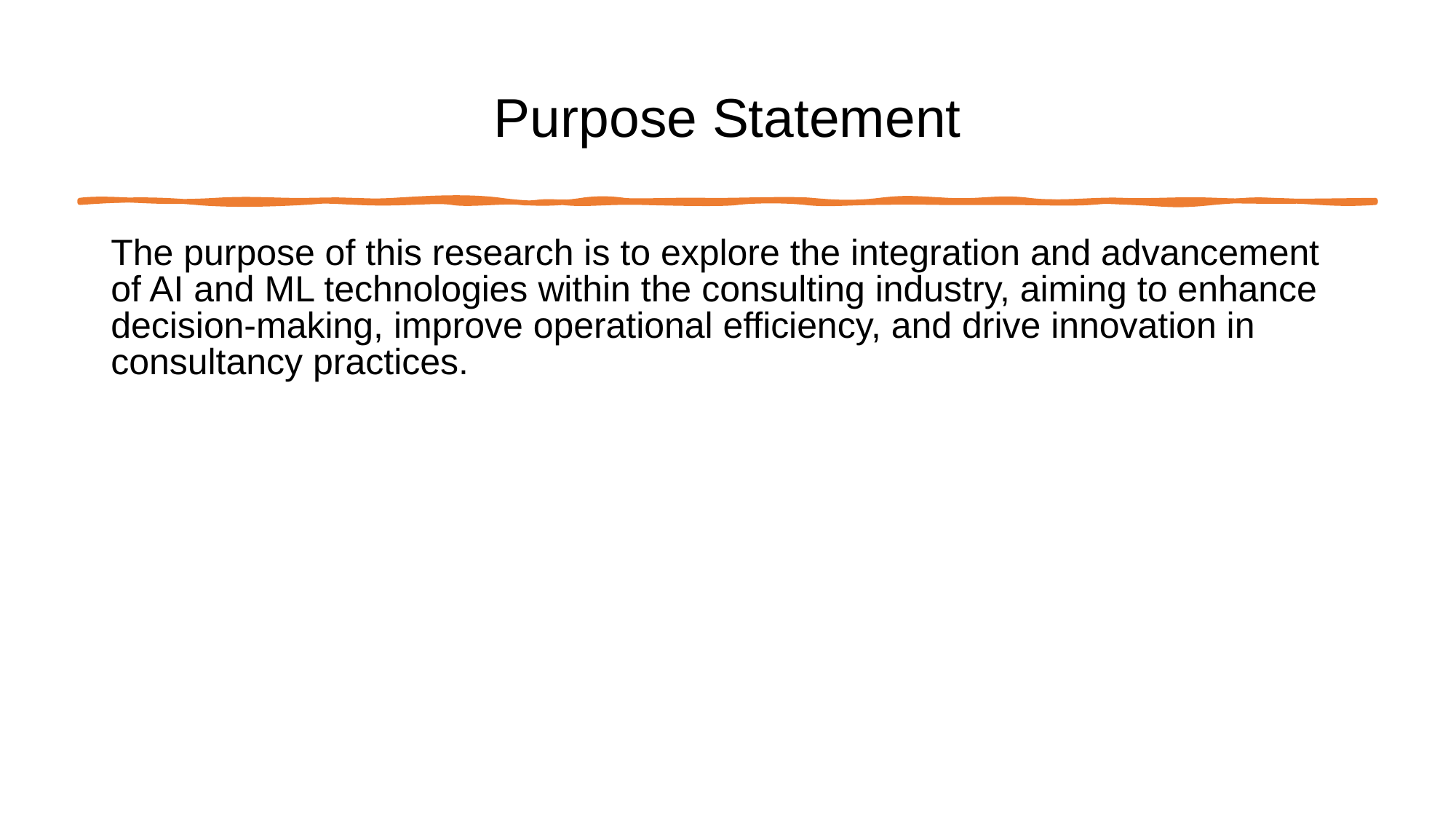

# Purpose Statement

The purpose of this research is to explore the integration and advancement of AI and ML technologies within the consulting industry, aiming to enhance decision-making, improve operational efficiency, and drive innovation in consultancy practices.